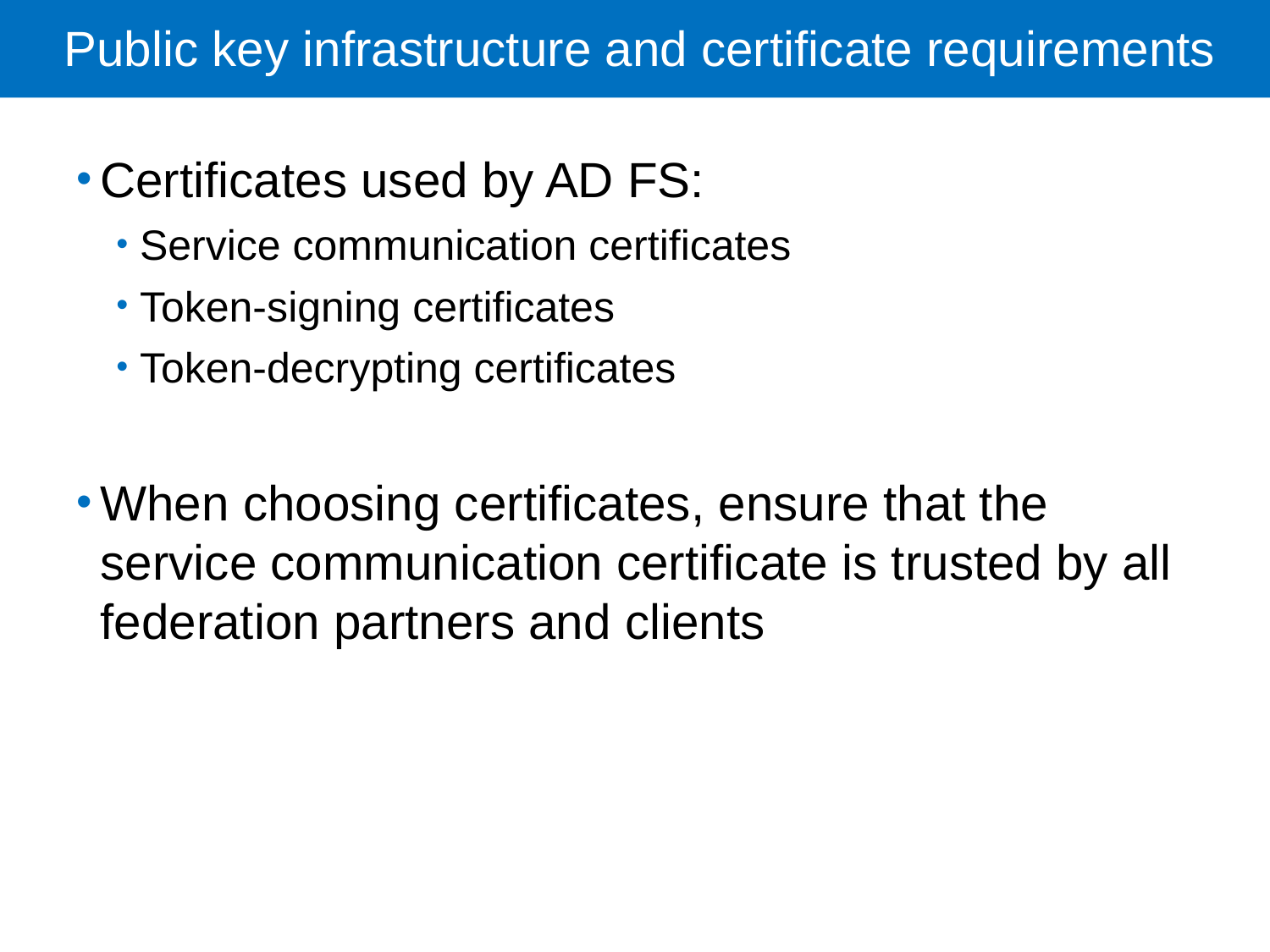

# Public key infrastructure and certificate requirements
Certificates used by AD FS:
Service communication certificates
Token-signing certificates
Token-decrypting certificates

When choosing certificates, ensure that the service communication certificate is trusted by all federation partners and clients